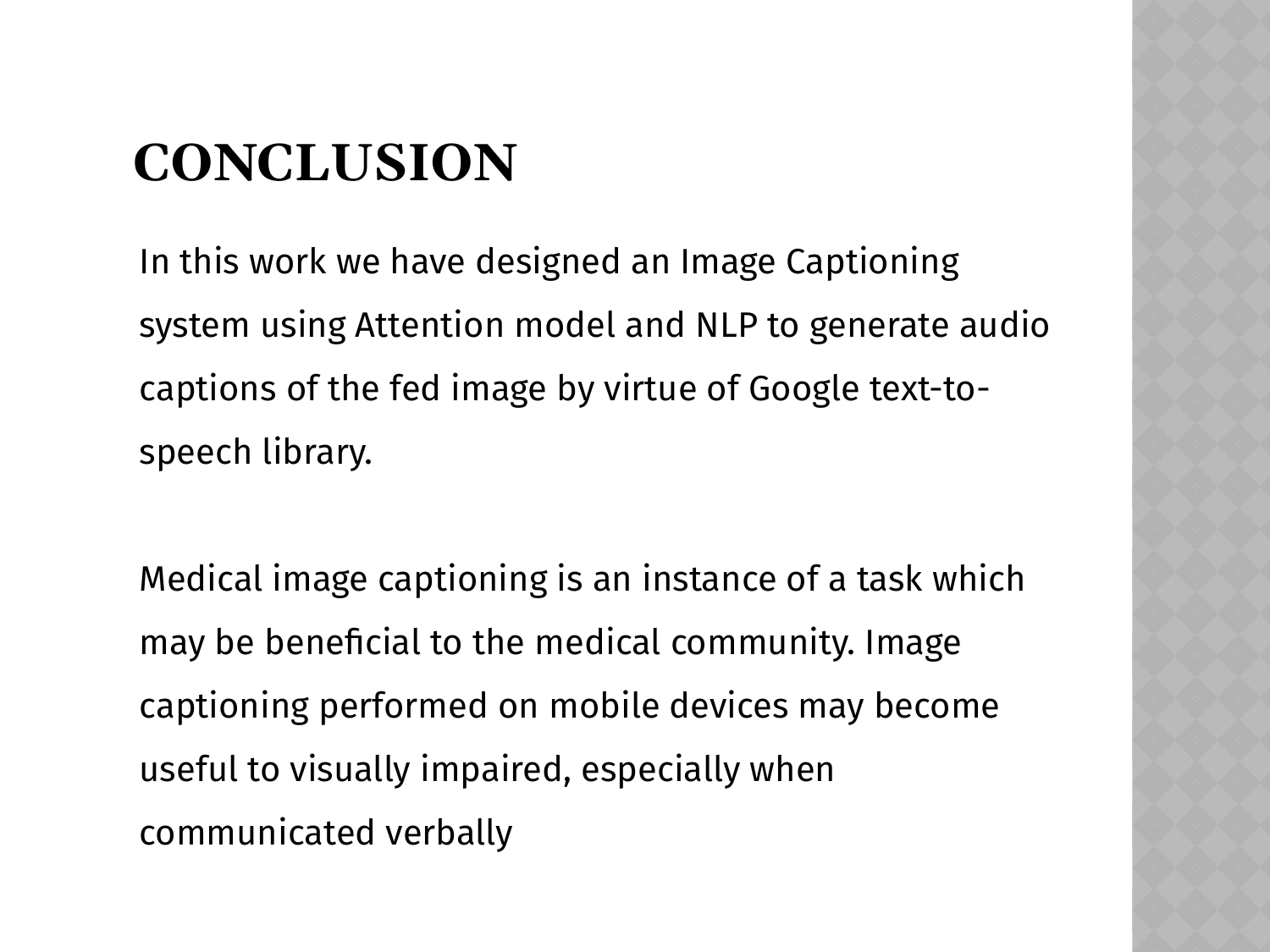

# Conclusion
In this work we have designed an Image Captioning system using Attention model and NLP to generate audio captions of the fed image by virtue of Google text-to-speech library.

Medical image captioning is an instance of a task which may be beneficial to the medical community. Image captioning performed on mobile devices may become useful to visually impaired, especially when communicated verbally